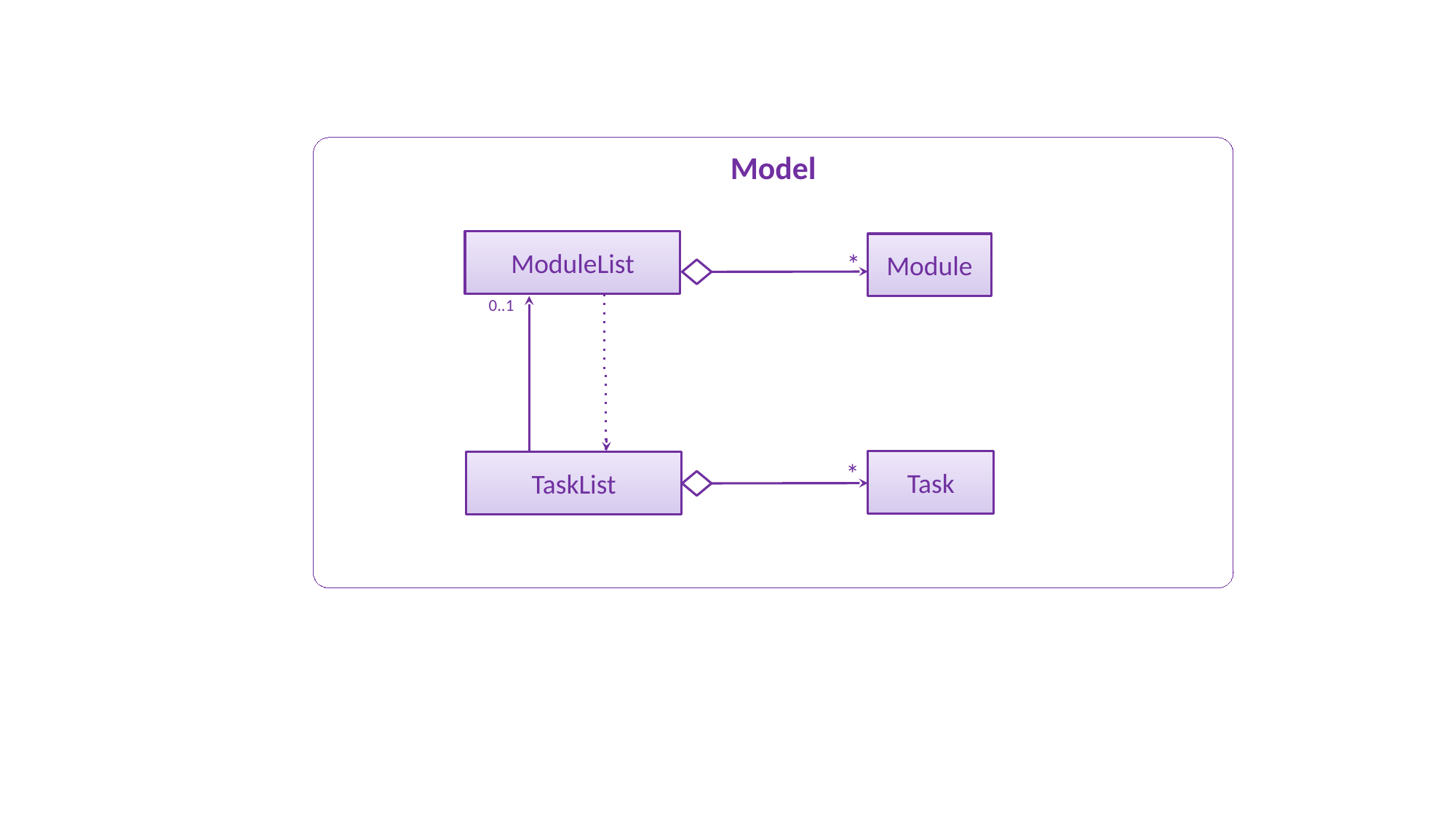

Model
ModuleList
Module
*

0..1
Task
TaskList
*